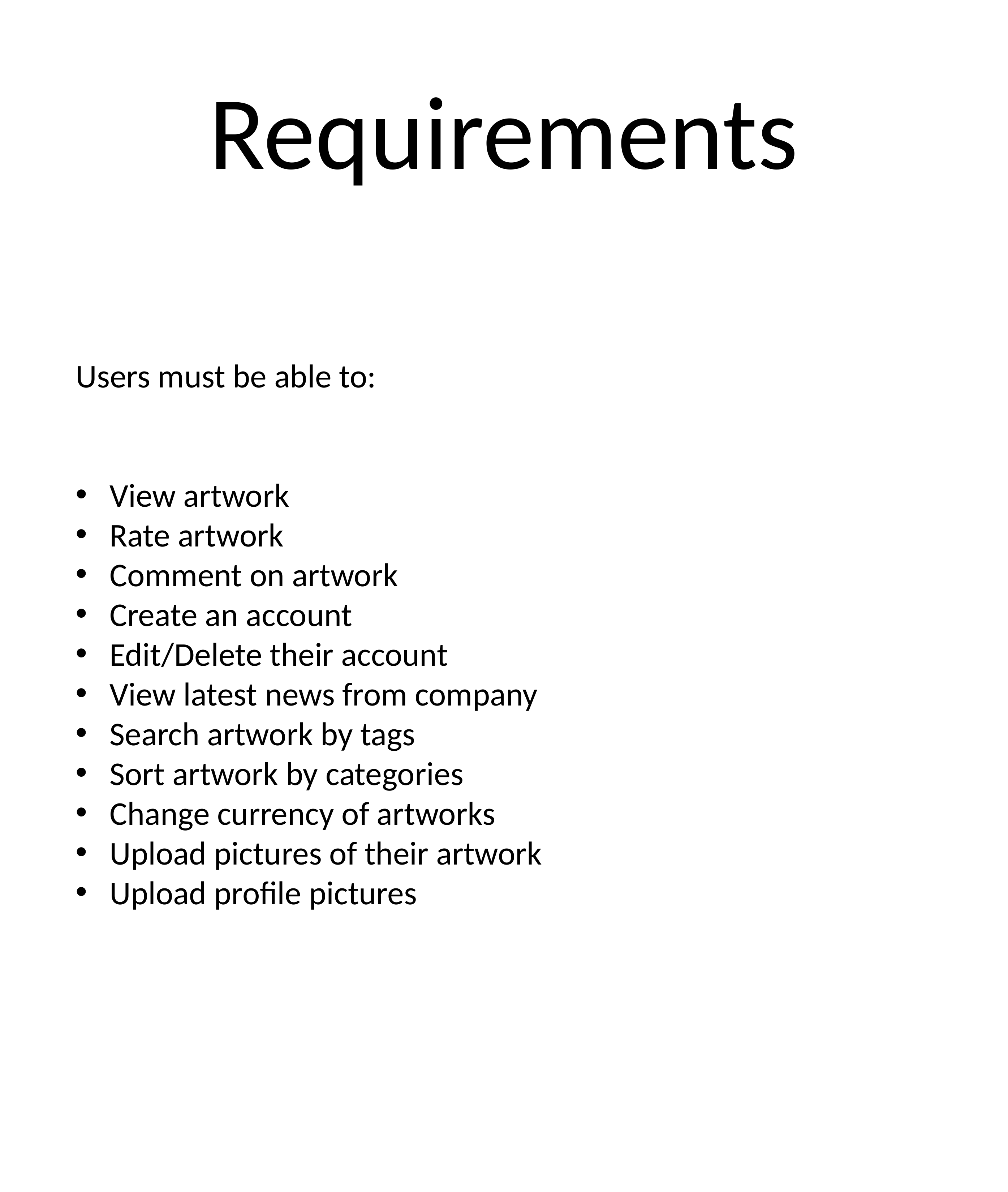

Requirements
Users must be able to:

View artwork
Rate artwork
Comment on artwork
Create an account
Edit/Delete their account
View latest news from company
Search artwork by tags
Sort artwork by categories
Change currency of artworks
Upload pictures of their artwork
Upload profile pictures